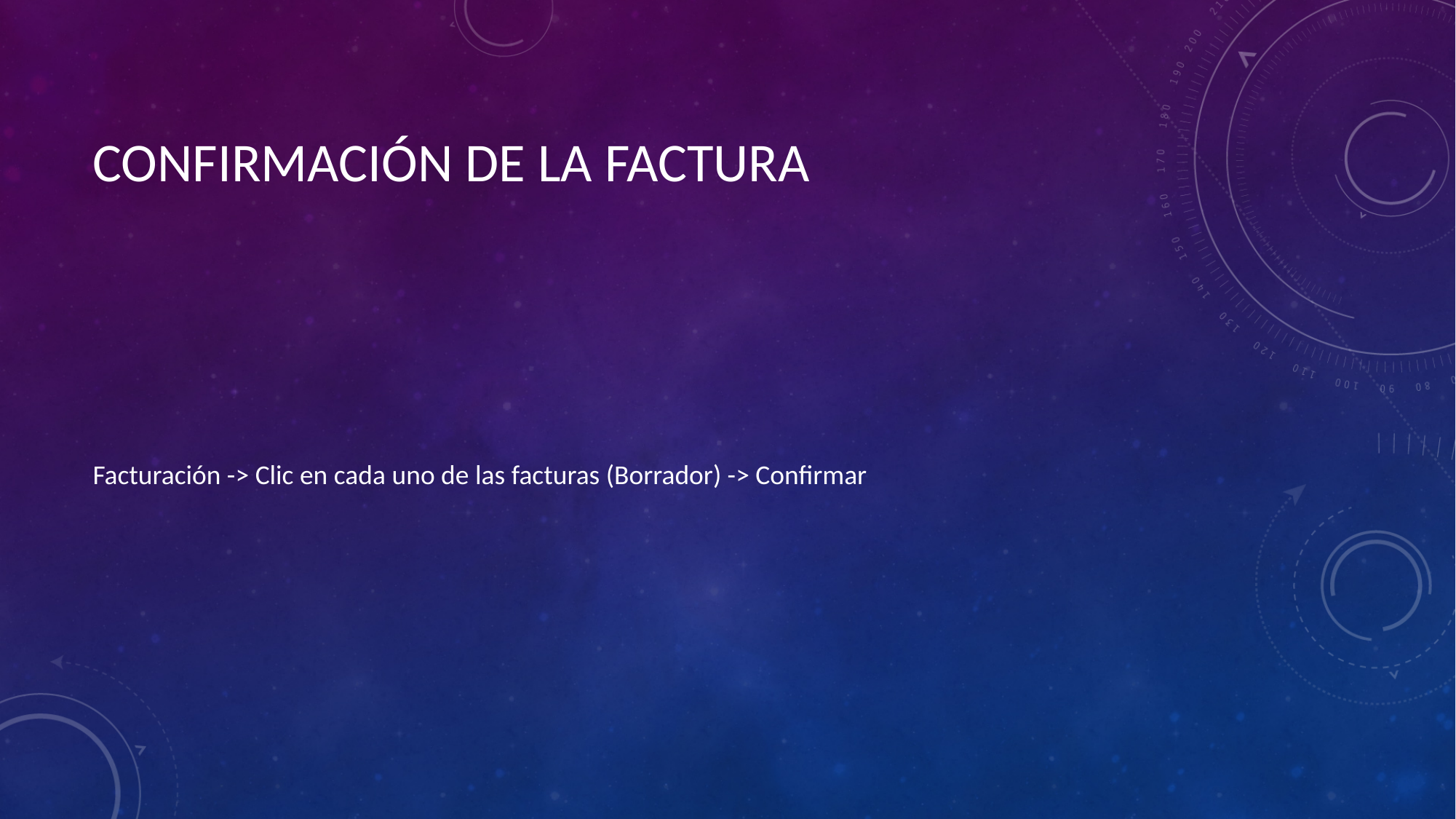

# Confirmación de la factura
Facturación -> Clic en cada uno de las facturas (Borrador) -> Confirmar